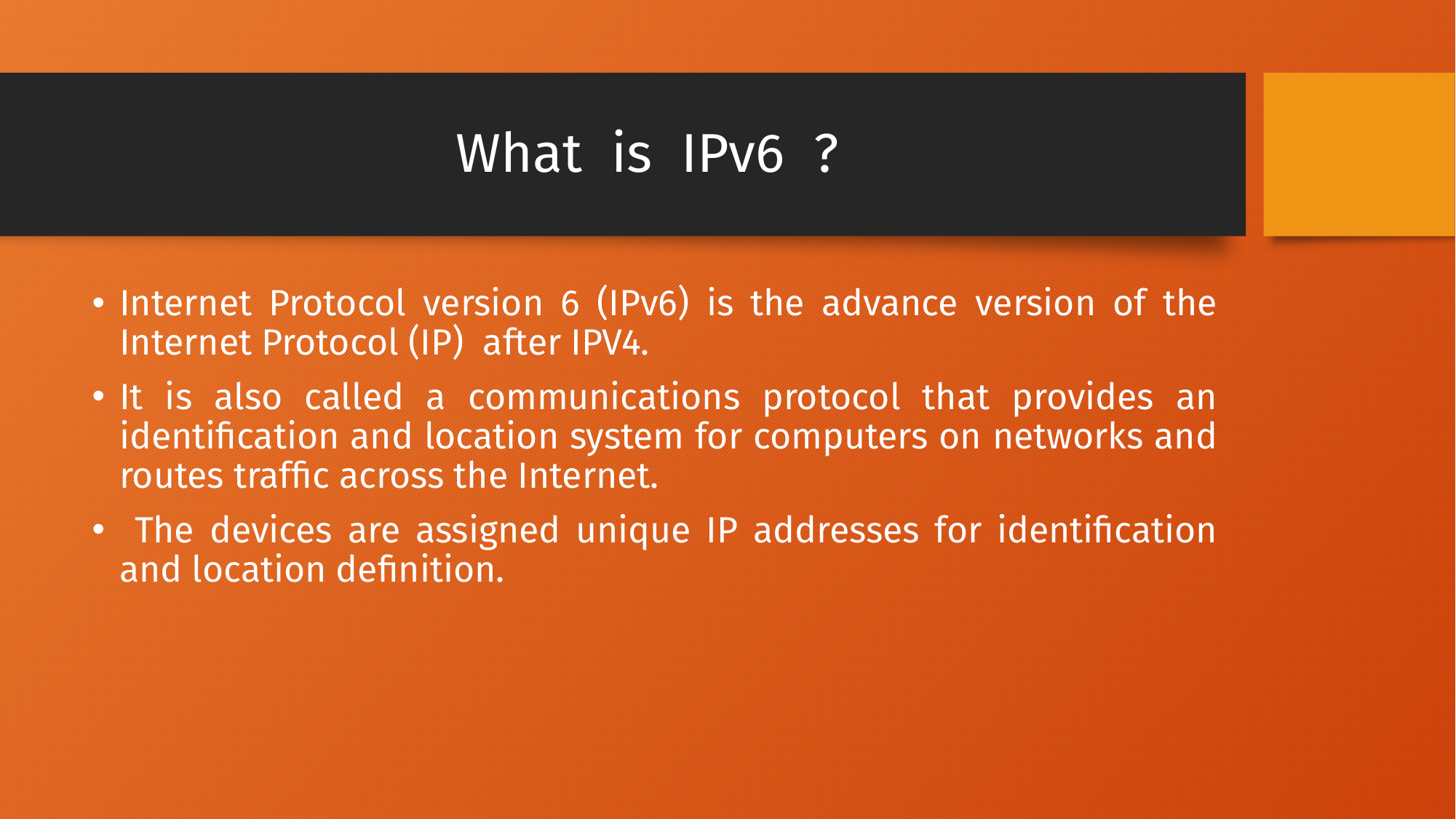

# What  is  IPv6  ?
Internet Protocol version 6 (IPv6) is the advance version of the Internet Protocol (IP)  after IPV4.
It is also called a communications protocol that provides an identification and location system for computers on networks and routes traffic across the Internet.
 The devices are assigned unique IP addresses for identification and location definition.